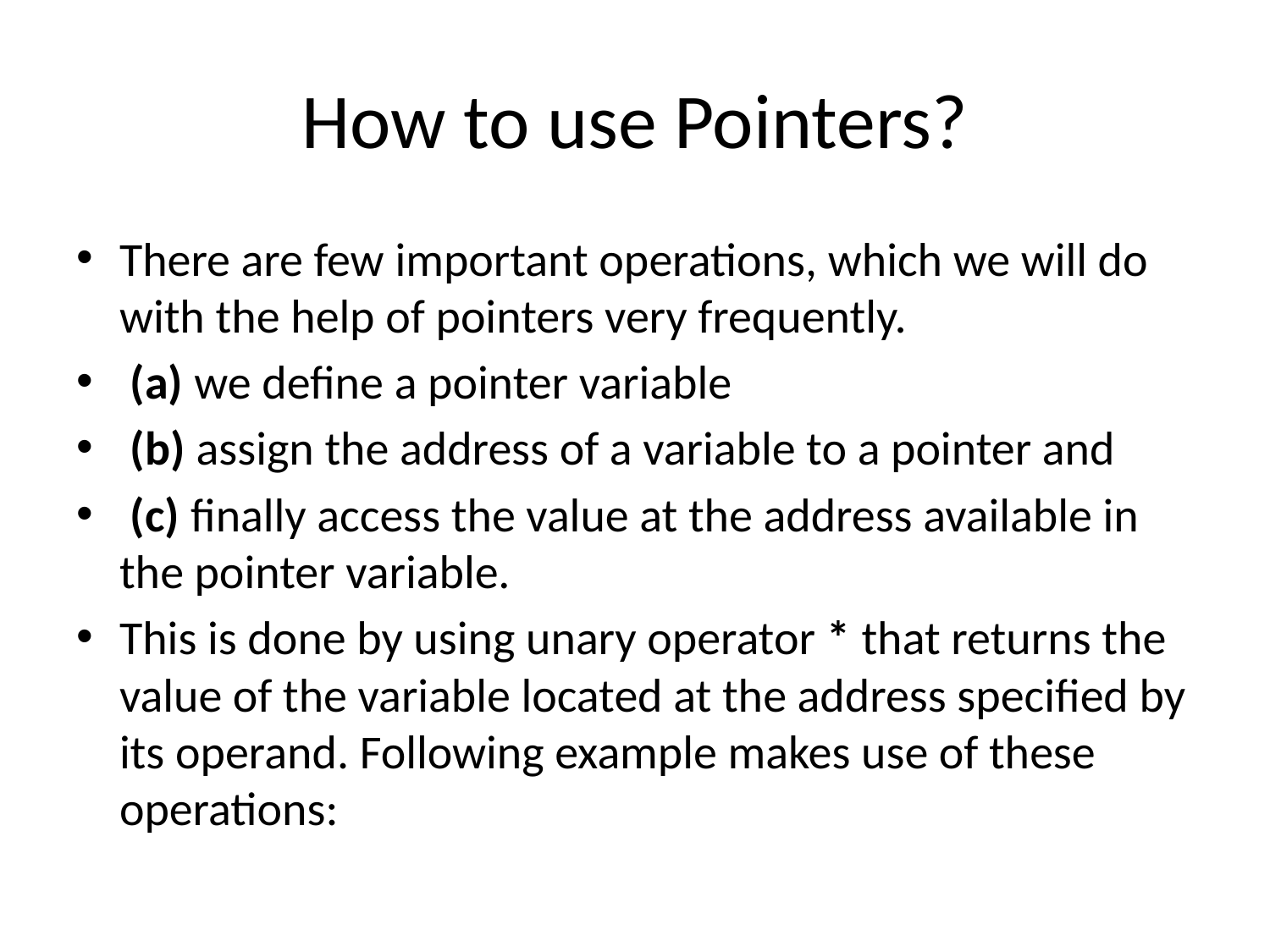

# How to use Pointers?
There are few important operations, which we will do with the help of pointers very frequently.
 (a) we define a pointer variable
 (b) assign the address of a variable to a pointer and
 (c) finally access the value at the address available in the pointer variable.
This is done by using unary operator * that returns the value of the variable located at the address specified by its operand. Following example makes use of these operations: